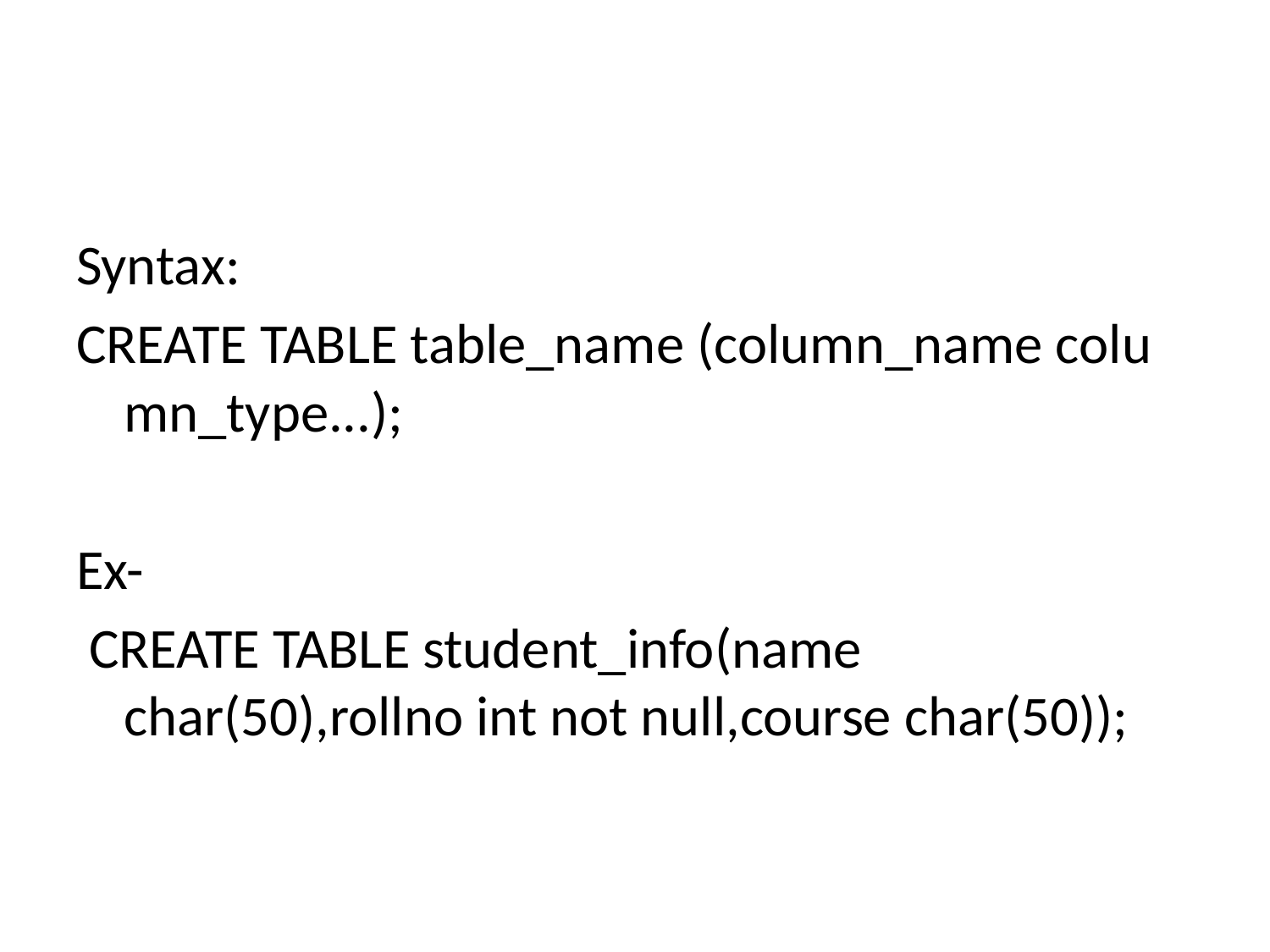

#
Syntax:
CREATE TABLE table_name (column_name column_type...);

Ex-
 CREATE TABLE student_info(name char(50),rollno int not null,course char(50));